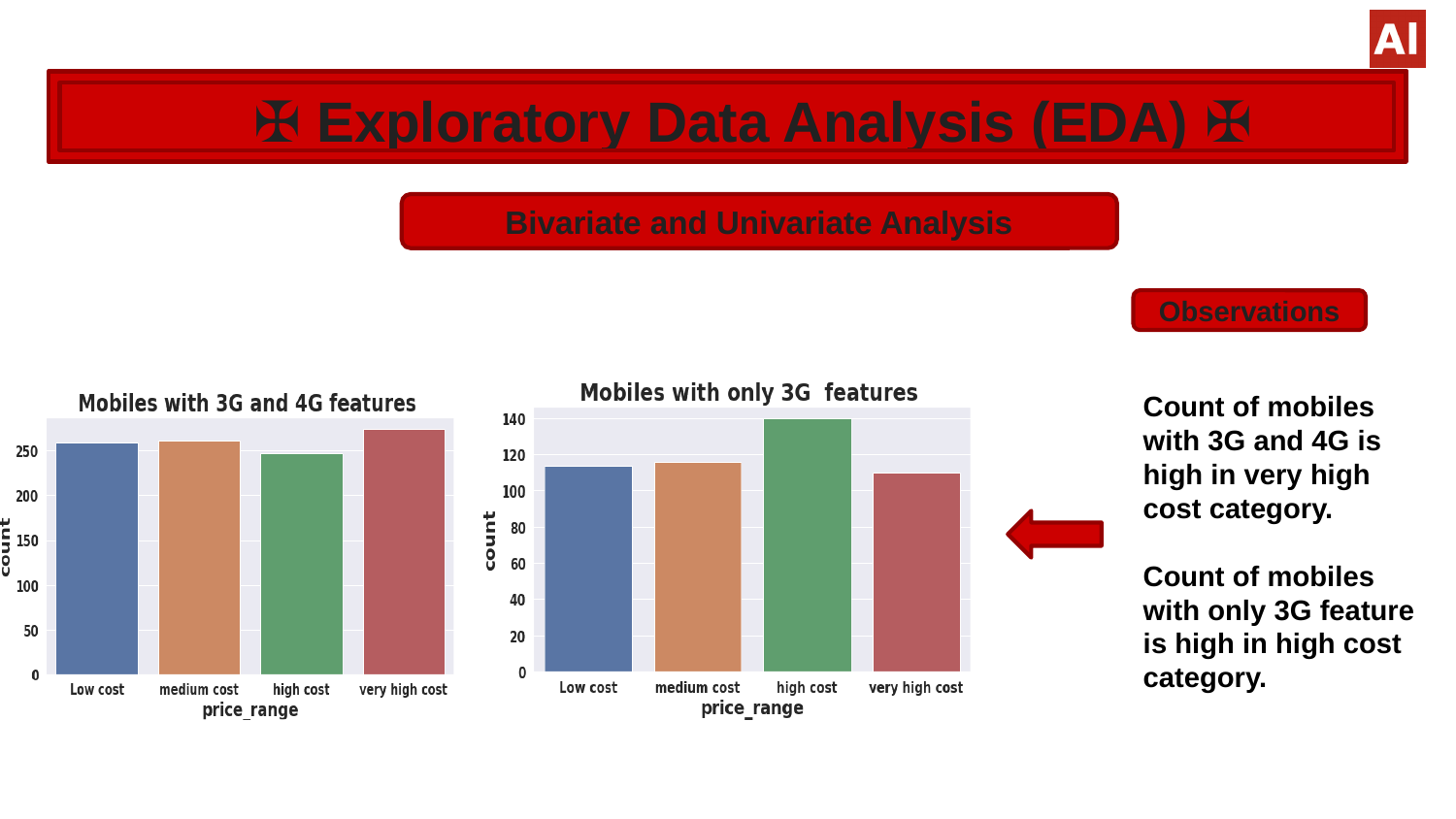

# ✠ Exploratory Data Analysis (EDA) ✠

Bivariate and Univariate Analysis
Observations
Count of mobiles with 3G and 4G is high in very high cost category.

Count of mobiles with only 3G feature is high in high cost category.